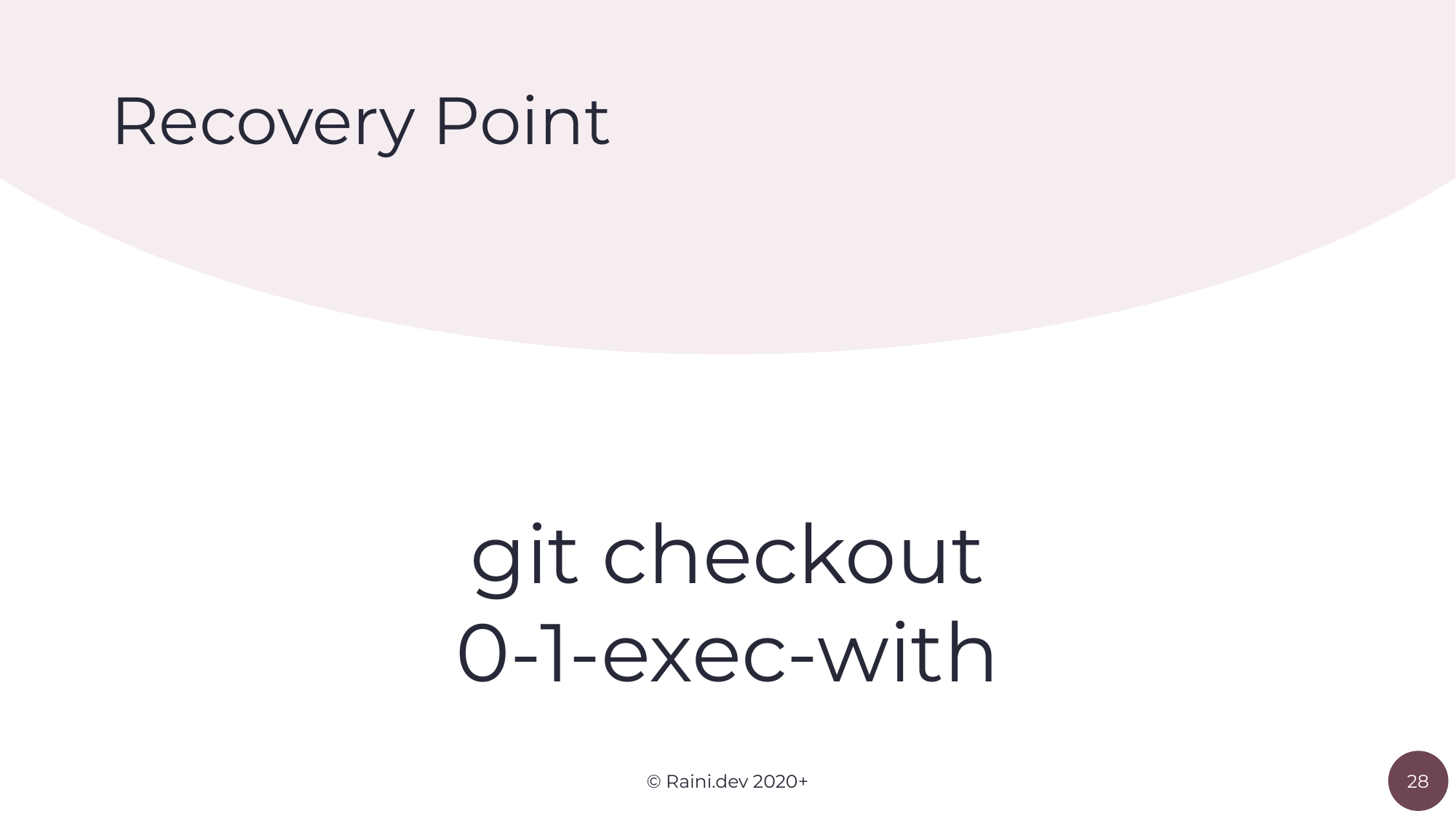

# Recovery Point
git checkout
0-1-exec-with
© Raini.dev 2020+
28